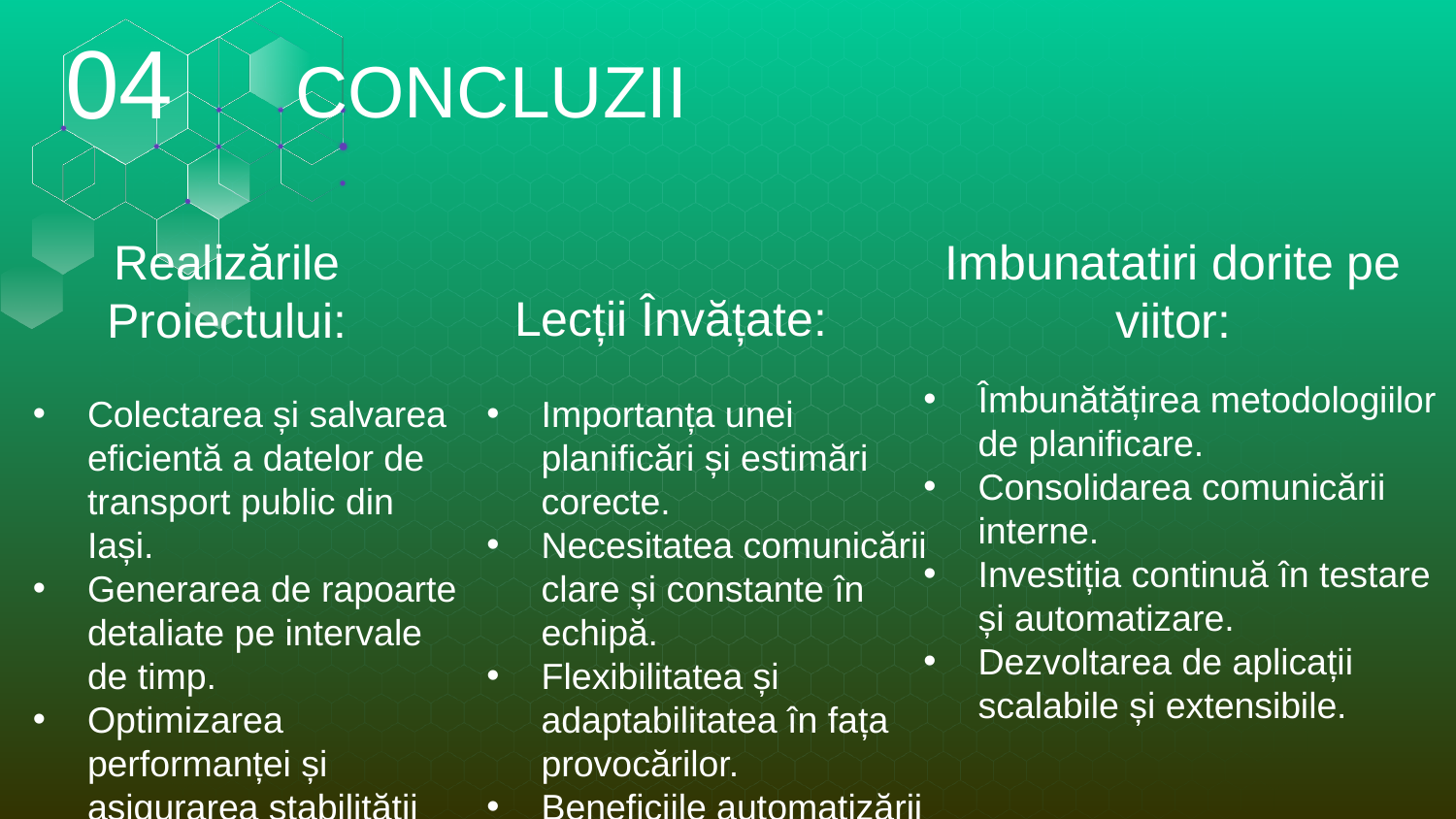

04
# CONCLUZII
Lecții Învățate:
Realizările Proiectului:
Imbunatatiri dorite pe viitor:
Îmbunătățirea metodologiilor de planificare.
Consolidarea comunicării interne.
Investiția continuă în testare și automatizare.
Dezvoltarea de aplicații scalabile și extensibile.
Colectarea și salvarea eficientă a datelor de transport public din Iași.
Generarea de rapoarte detaliate pe intervale de timp.
Optimizarea performanței și asigurarea stabilității aplicației.
Importanța unei planificări și estimări corecte.
Necesitatea comunicării clare și constante în echipă.
Flexibilitatea și adaptabilitatea în fața provocărilor.
Beneficiile automatizării proceselor de dezvoltare.